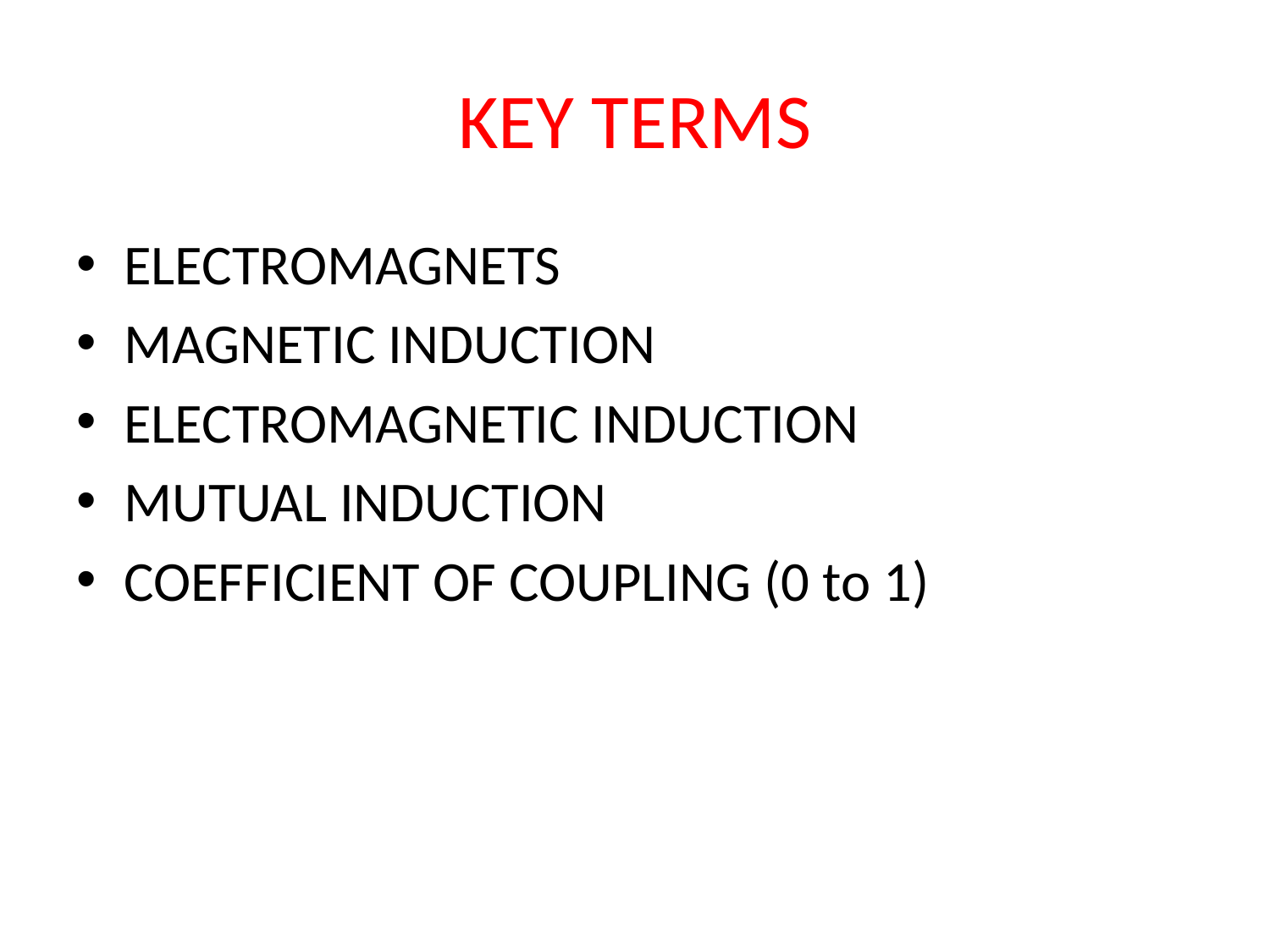

# KEY TERMS
ELECTROMAGNETS
MAGNETIC INDUCTION
ELECTROMAGNETIC INDUCTION
MUTUAL INDUCTION
COEFFICIENT OF COUPLING (0 to 1)